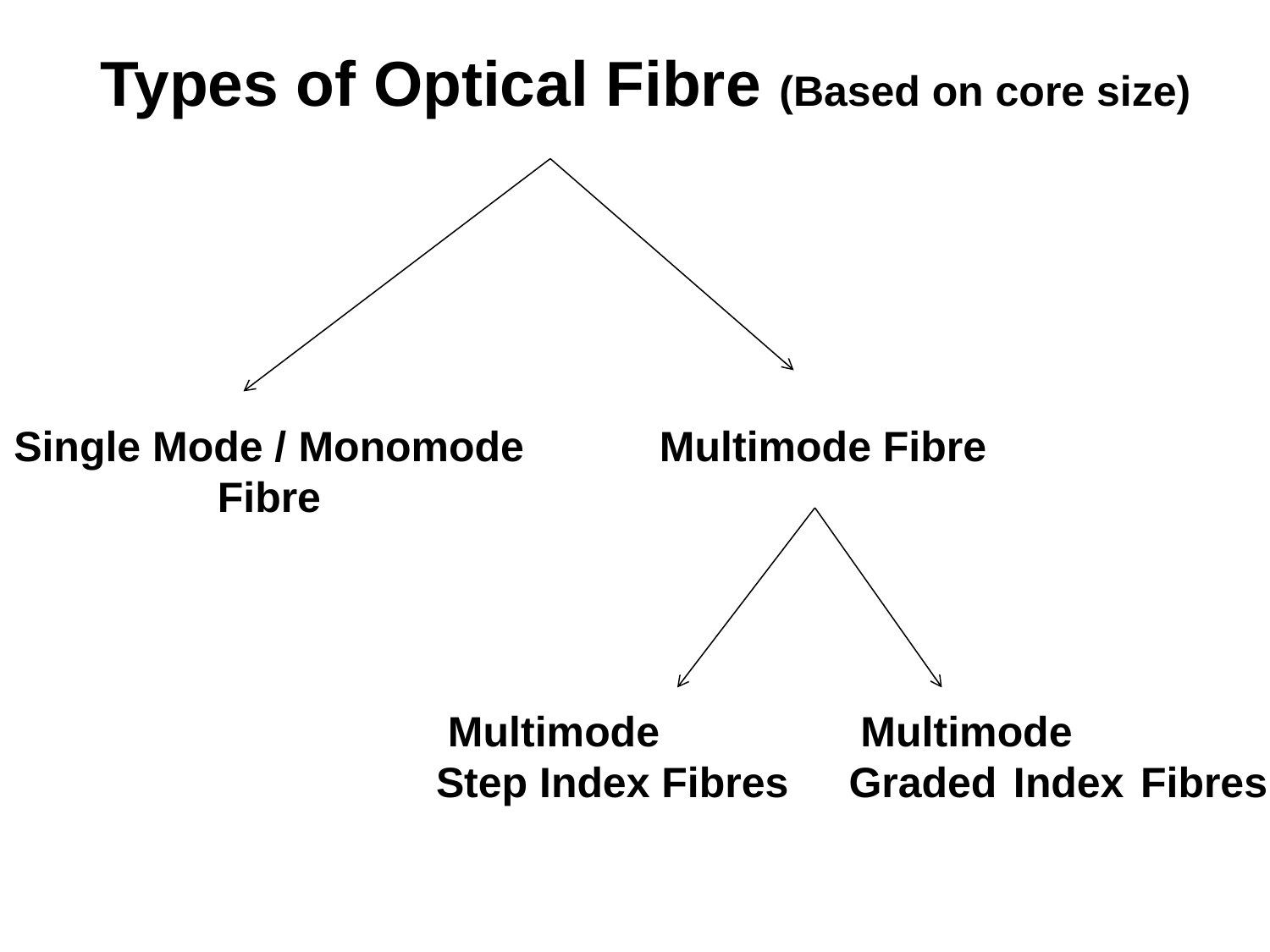

Types of Optical Fibre (Based on core size)
Single Mode / Monomode  Fibre
 Multimode Fibre
 Multimode
Step Index Fibres
 Multimode
Graded Index Fibres